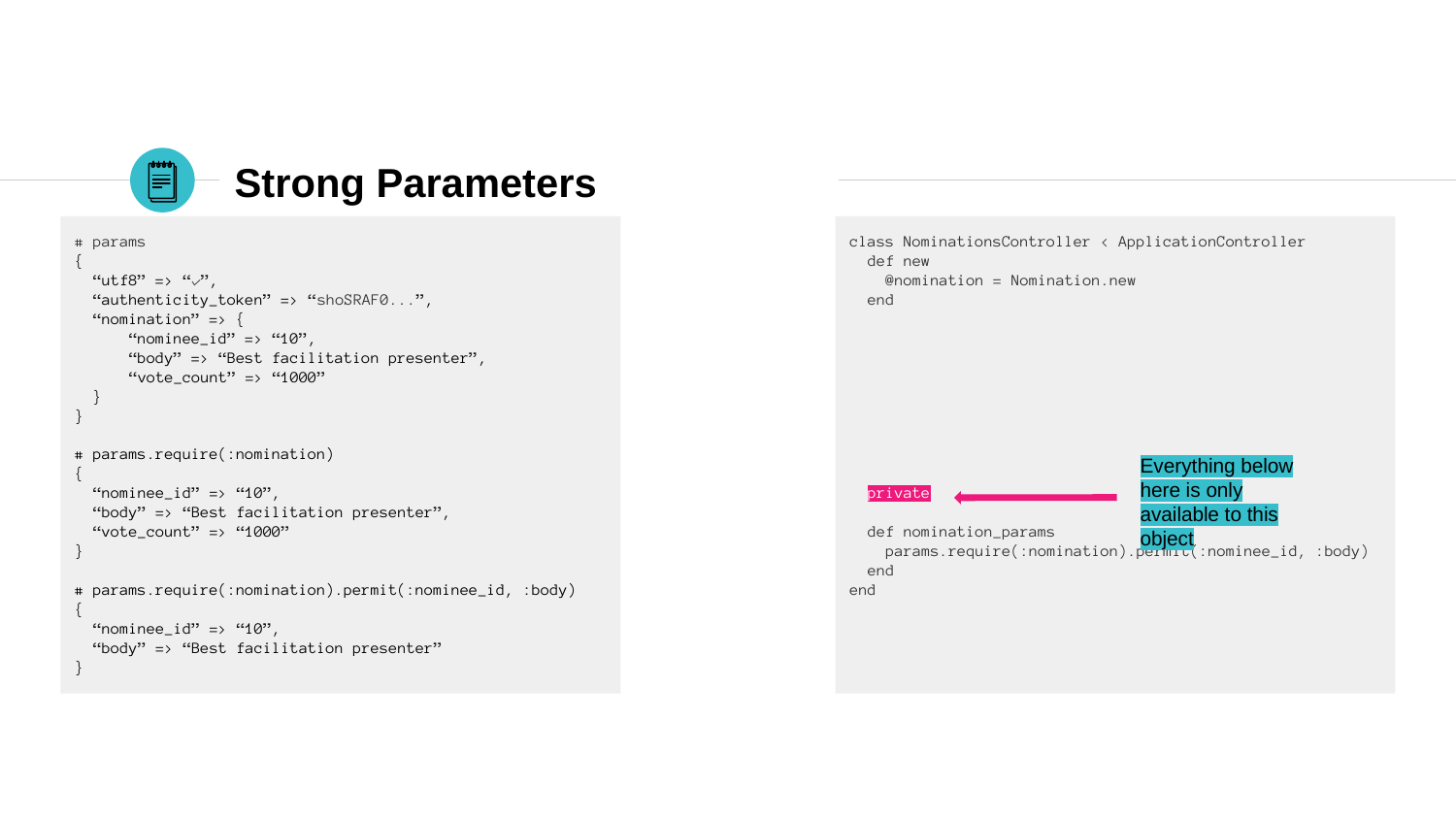

# Strong Parameters

# params
{
  “utf8” => “✓”,
  “authenticity_token” => “shoSRAF0...”,
  “nomination” => {
      “nominee_id” => “10”,
      “body” => “Best facilitation presenter”,
      “vote_count” => “1000”
  }
}

# params.require(:nomination)
{
  “nominee_id” => “10”,
  “body” => “Best facilitation presenter”,
  “vote_count” => “1000”
}

# params.require(:nomination).permit(:nominee_id, :body)
{
  “nominee_id” => “10”,
  “body” => “Best facilitation presenter”
}

class NominationsController < ApplicationController
  def new
    @nomination = Nomination.new
  end

  private

  def nomination_params
    params.require(:nomination).permit(:nominee_id, :body)
  end
end

Everything below here is only available to this object